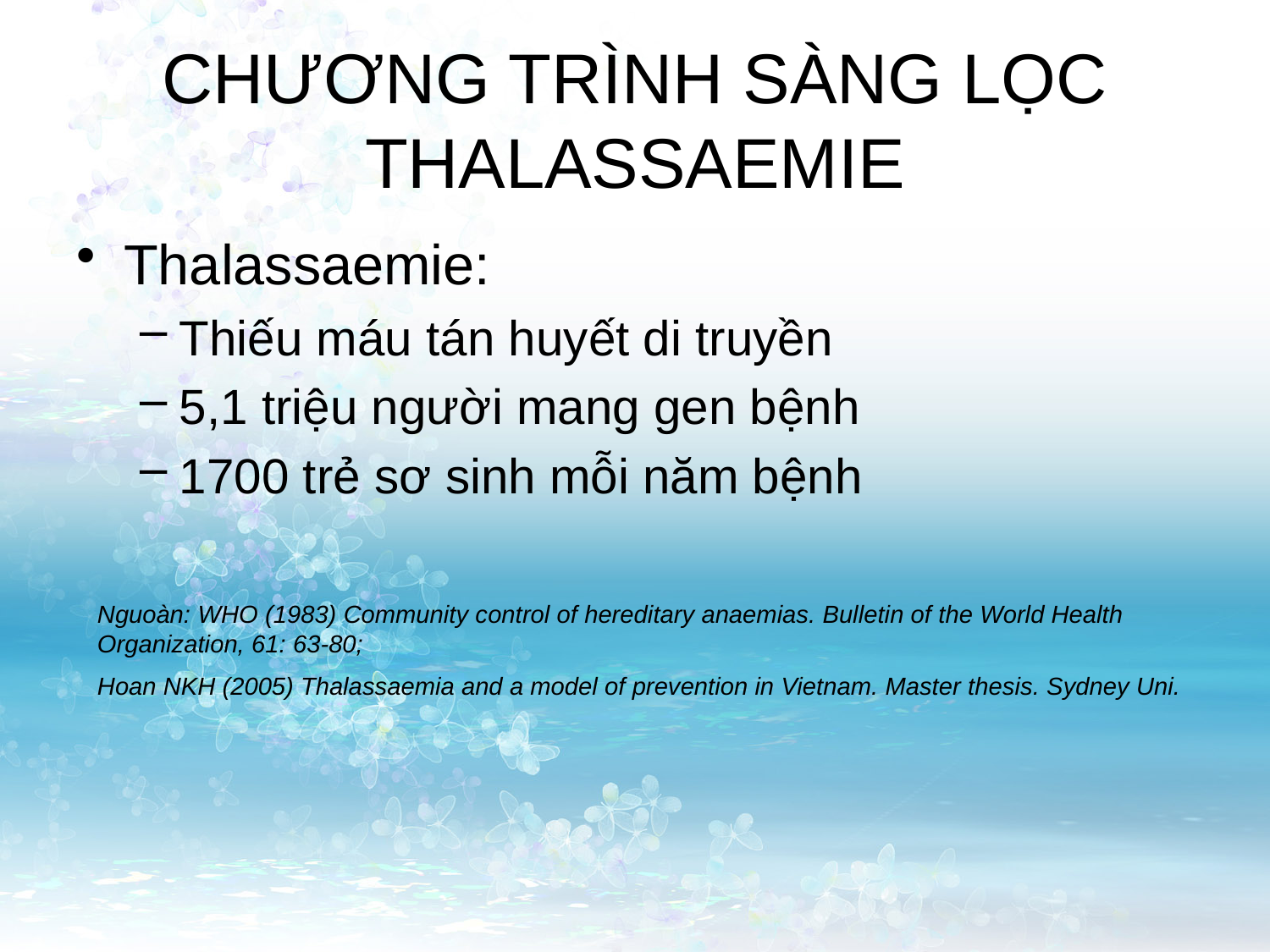

# CHƯƠNG TRÌNH SÀNG LỌC THALASSAEMIE
Thalassaemie:
Thiếu máu tán huyết di truyền
5,1 triệu người mang gen bệnh
1700 trẻ sơ sinh mỗi năm bệnh
Nguoàn: WHO (1983) Community control of hereditary anaemias. Bulletin of the World Health Organization, 61: 63-80;
Hoan NKH (2005) Thalassaemia and a model of prevention in Vietnam. Master thesis. Sydney Uni.